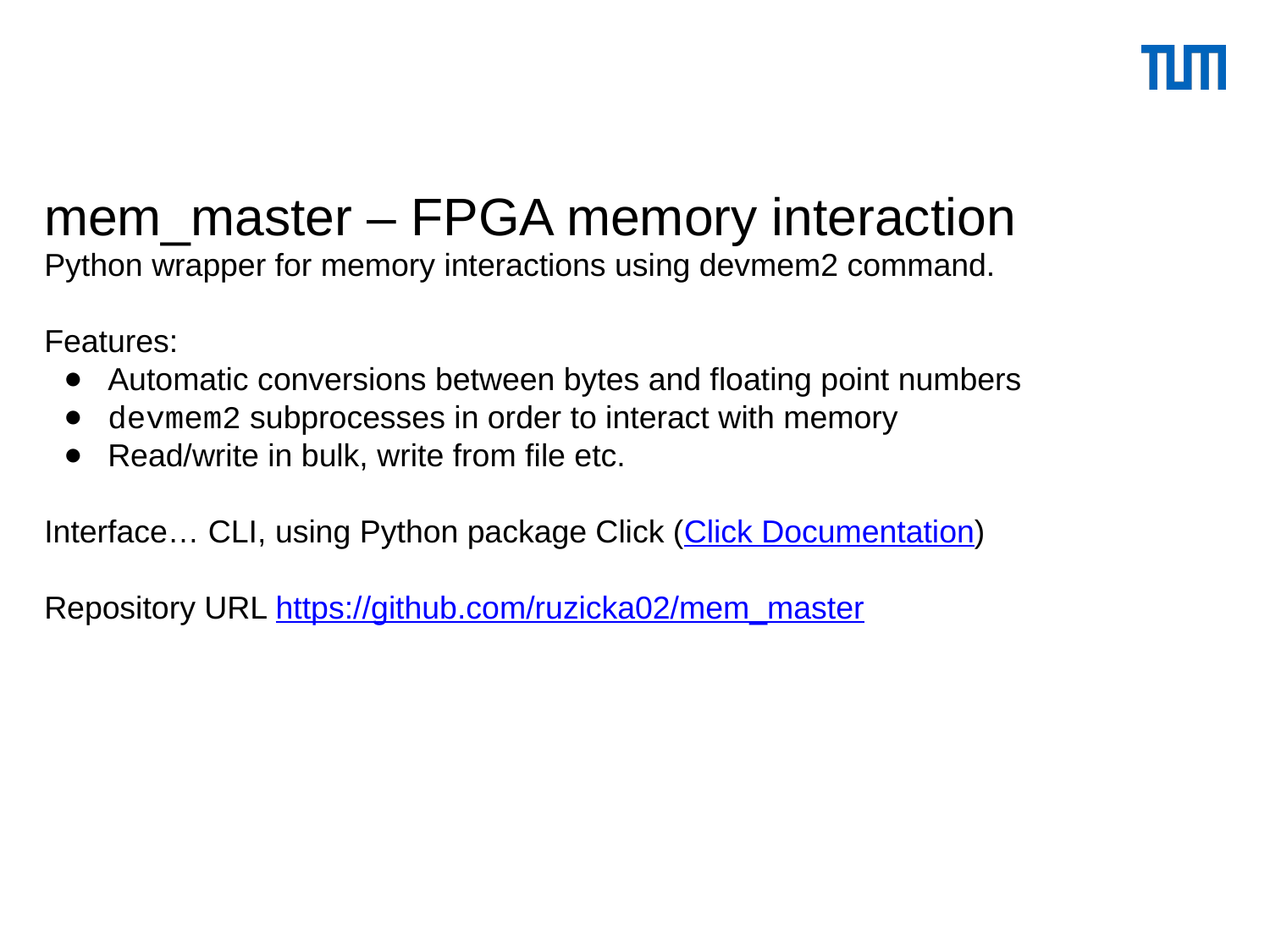

# mem_master – FPGA memory interaction
Python wrapper for memory interactions using devmem2 command.

Features:
Automatic conversions between bytes and floating point numbers
devmem2 subprocesses in order to interact with memory
Read/write in bulk, write from file etc.

Interface… CLI, using Python package Click (Click Documentation)

Repository URL https://github.com/ruzicka02/mem_master